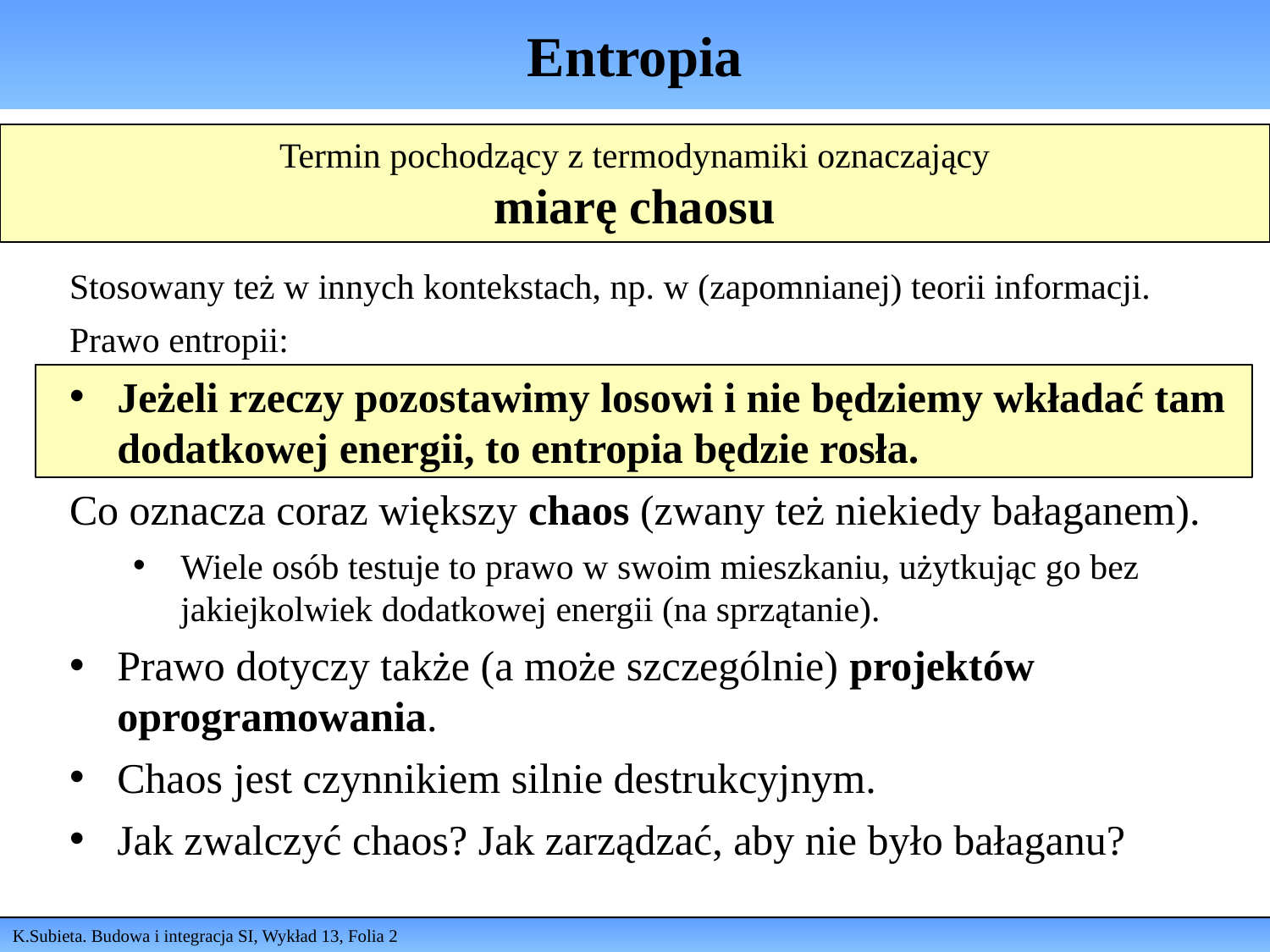

# Entropia
Termin pochodzący z termodynamiki oznaczający
miarę chaosu
Stosowany też w innych kontekstach, np. w (zapomnianej) teorii informacji.
Prawo entropii:
Jeżeli rzeczy pozostawimy losowi i nie będziemy wkładać tam dodatkowej energii, to entropia będzie rosła.
Co oznacza coraz większy chaos (zwany też niekiedy bałaganem).
Wiele osób testuje to prawo w swoim mieszkaniu, użytkując go bez jakiejkolwiek dodatkowej energii (na sprzątanie).
Prawo dotyczy także (a może szczególnie) projektów oprogramowania.
Chaos jest czynnikiem silnie destrukcyjnym.
Jak zwalczyć chaos? Jak zarządzać, aby nie było bałaganu?